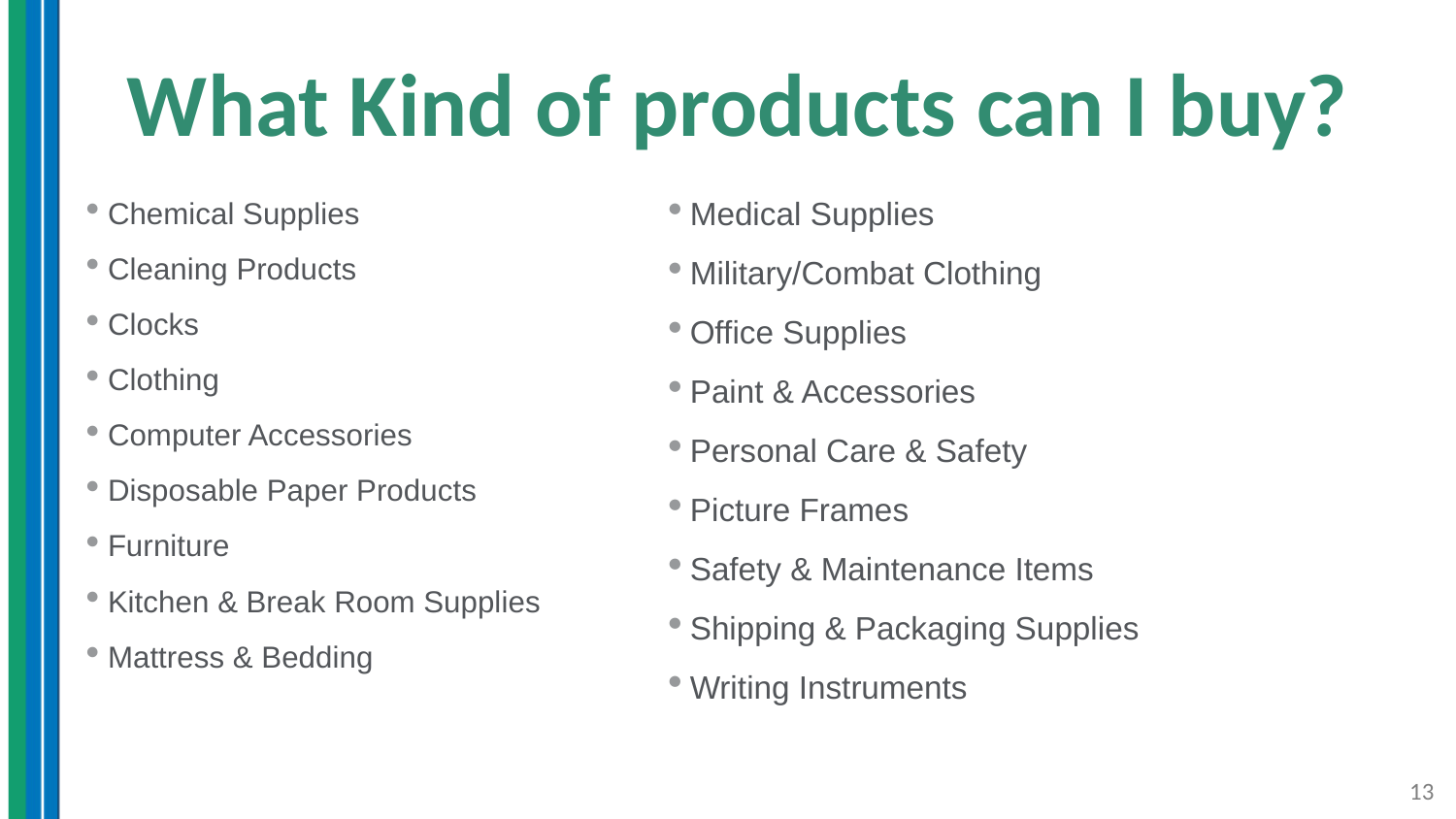

# What Kind of products can I buy?
Chemical Supplies
Cleaning Products
Clocks
Clothing
Computer Accessories
Disposable Paper Products
Furniture
Kitchen & Break Room Supplies
Mattress & Bedding
Medical Supplies
Military/Combat Clothing
Office Supplies
Paint & Accessories
Personal Care & Safety
Picture Frames
Safety & Maintenance Items
Shipping & Packaging Supplies
Writing Instruments